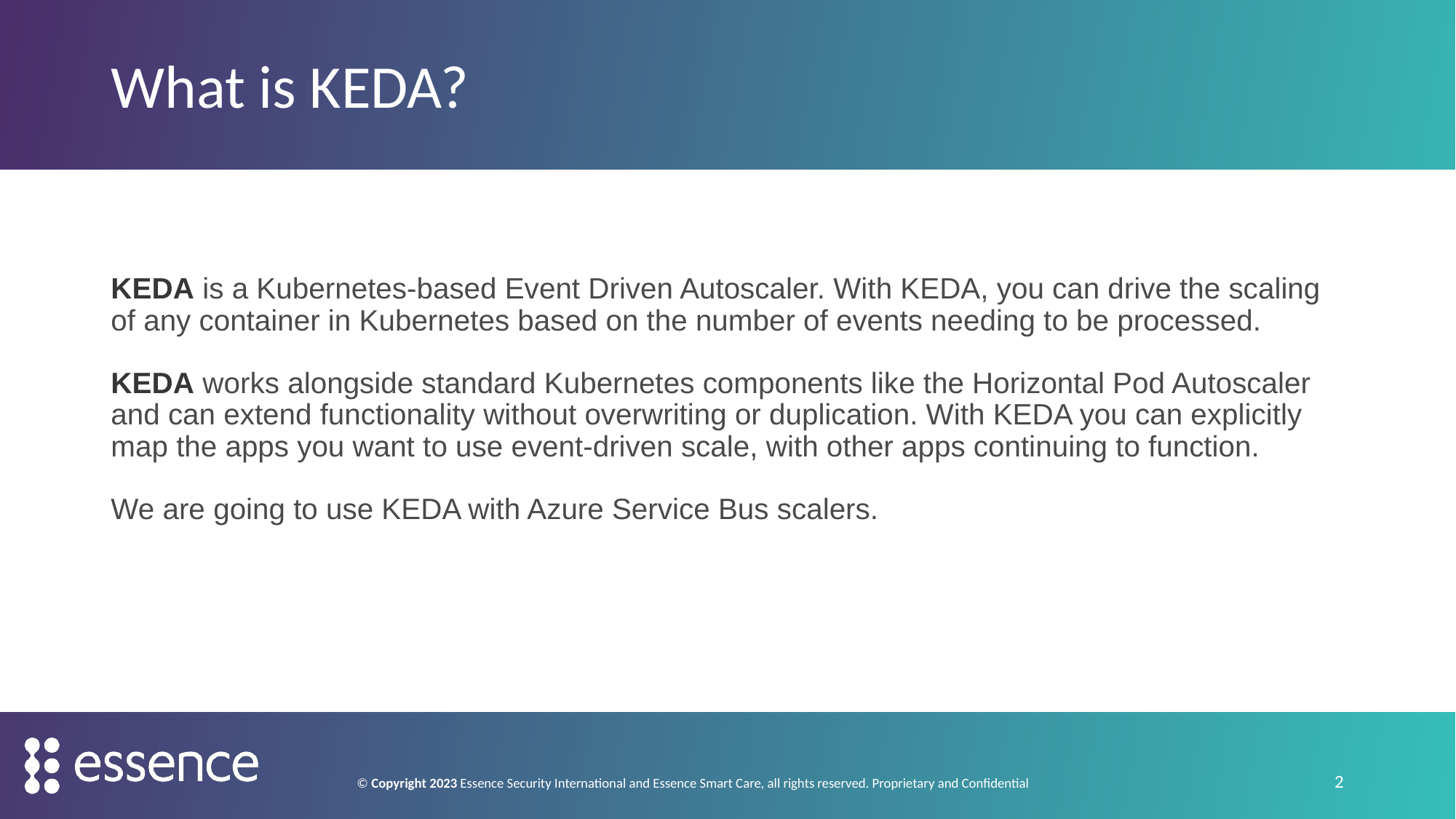

# What is KEDA?

KEDA is a Kubernetes-based Event Driven Autoscaler. With KEDA, you can drive the scaling of any container in Kubernetes based on the number of events needing to be processed.

KEDA works alongside standard Kubernetes components like the Horizontal Pod Autoscaler and can extend functionality without overwriting or duplication. With KEDA you can explicitly map the apps you want to use event-driven scale, with other apps continuing to function.

We are going to use KEDA with Azure Service Bus scalers.